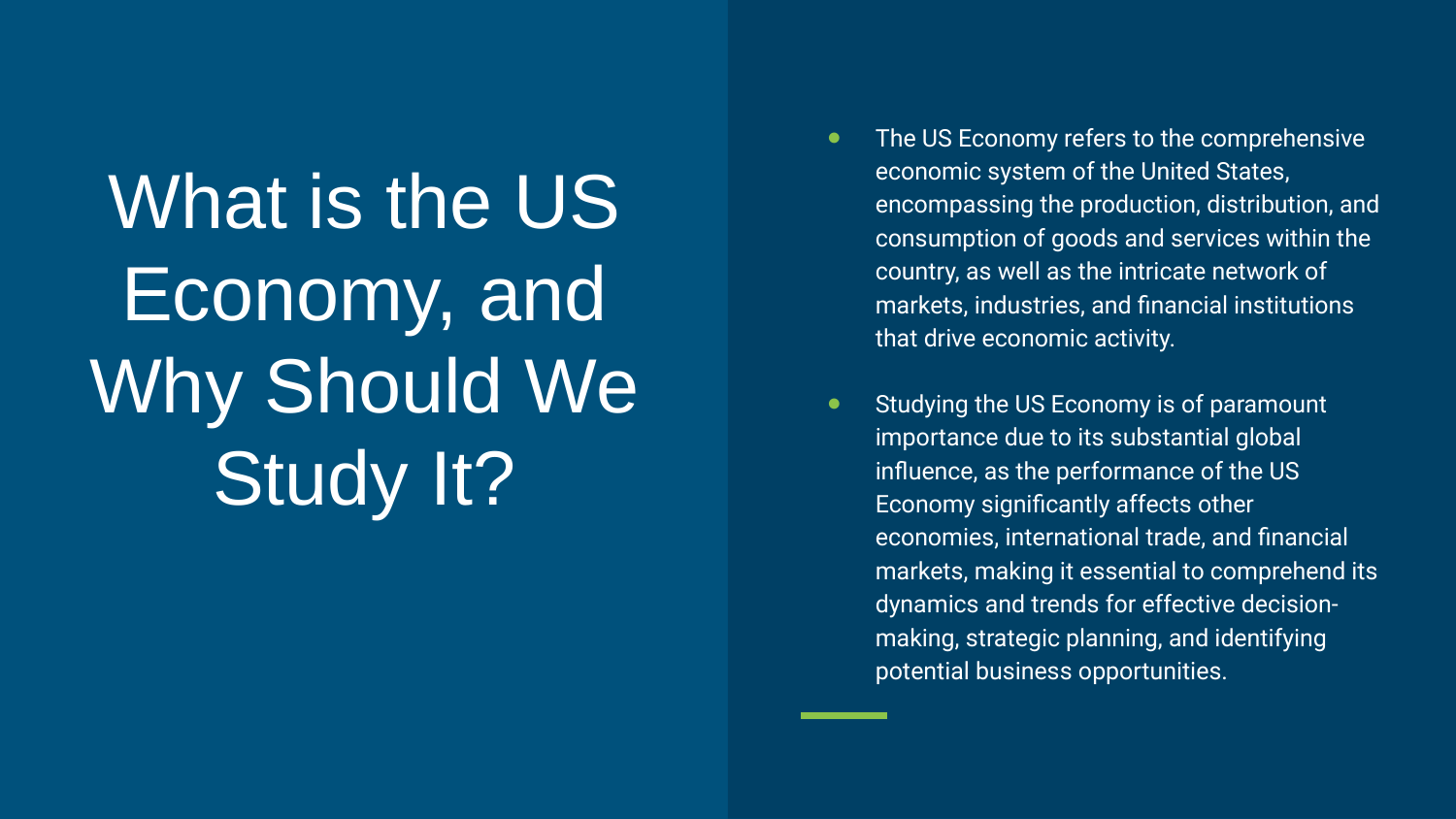

The US Economy refers to the comprehensive economic system of the United States, encompassing the production, distribution, and consumption of goods and services within the country, as well as the intricate network of markets, industries, and financial institutions that drive economic activity.
Studying the US Economy is of paramount importance due to its substantial global influence, as the performance of the US Economy significantly affects other economies, international trade, and financial markets, making it essential to comprehend its dynamics and trends for effective decision-making, strategic planning, and identifying potential business opportunities.

# What is the US Economy, and Why Should We Study It?